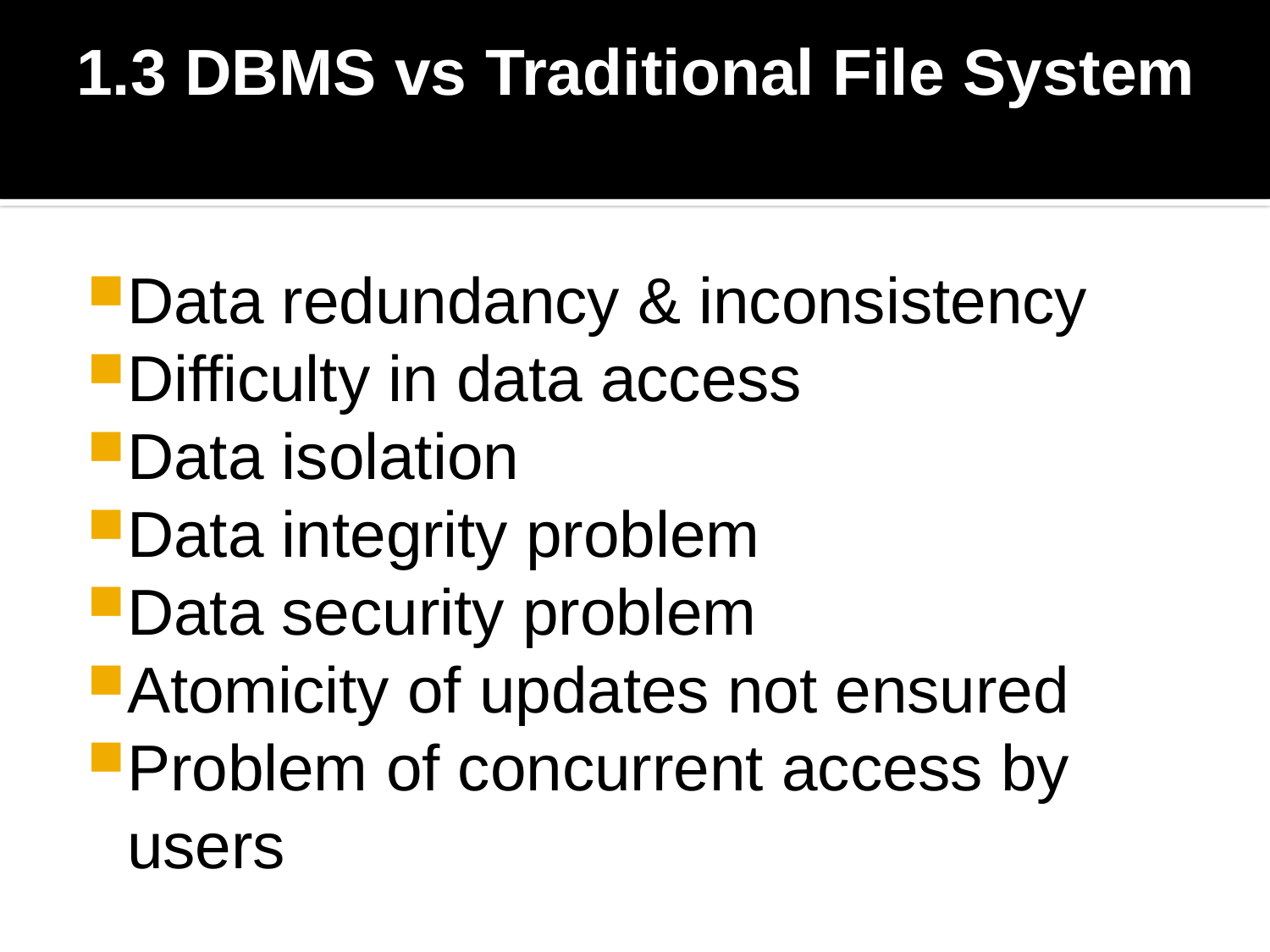

# 1.3 DBMS vs Traditional File System
Data redundancy & inconsistency
Difficulty in data access
Data isolation
Data integrity problem
Data security problem
Atomicity of updates not ensured
Problem of concurrent access by users